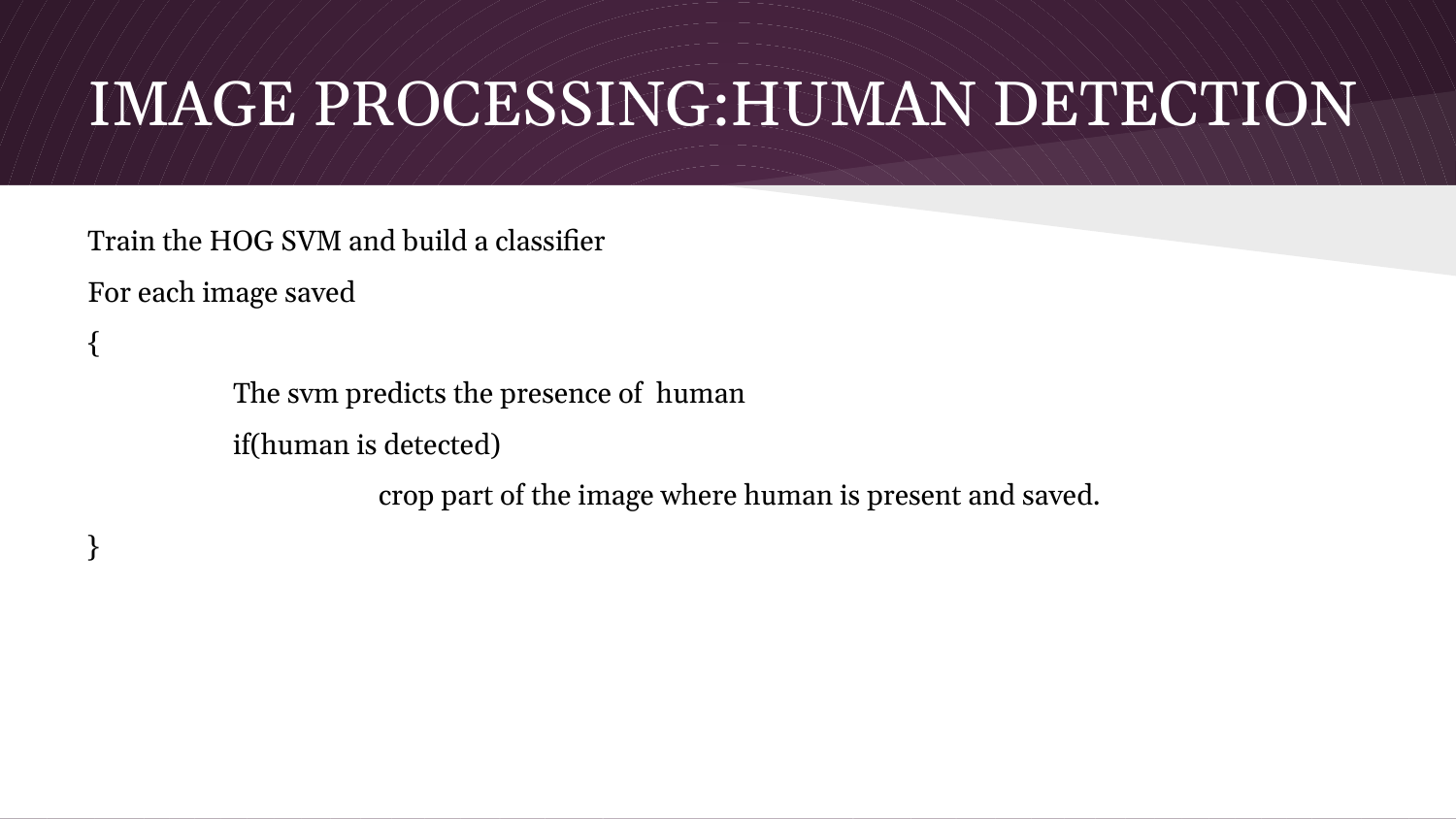

# IMAGE PROCESSING:HUMAN DETECTION
Train the HOG SVM and build a classifier
For each image saved
{
	The svm predicts the presence of  human
	if(human is detected)
		crop part of the image where human is present and saved.
}